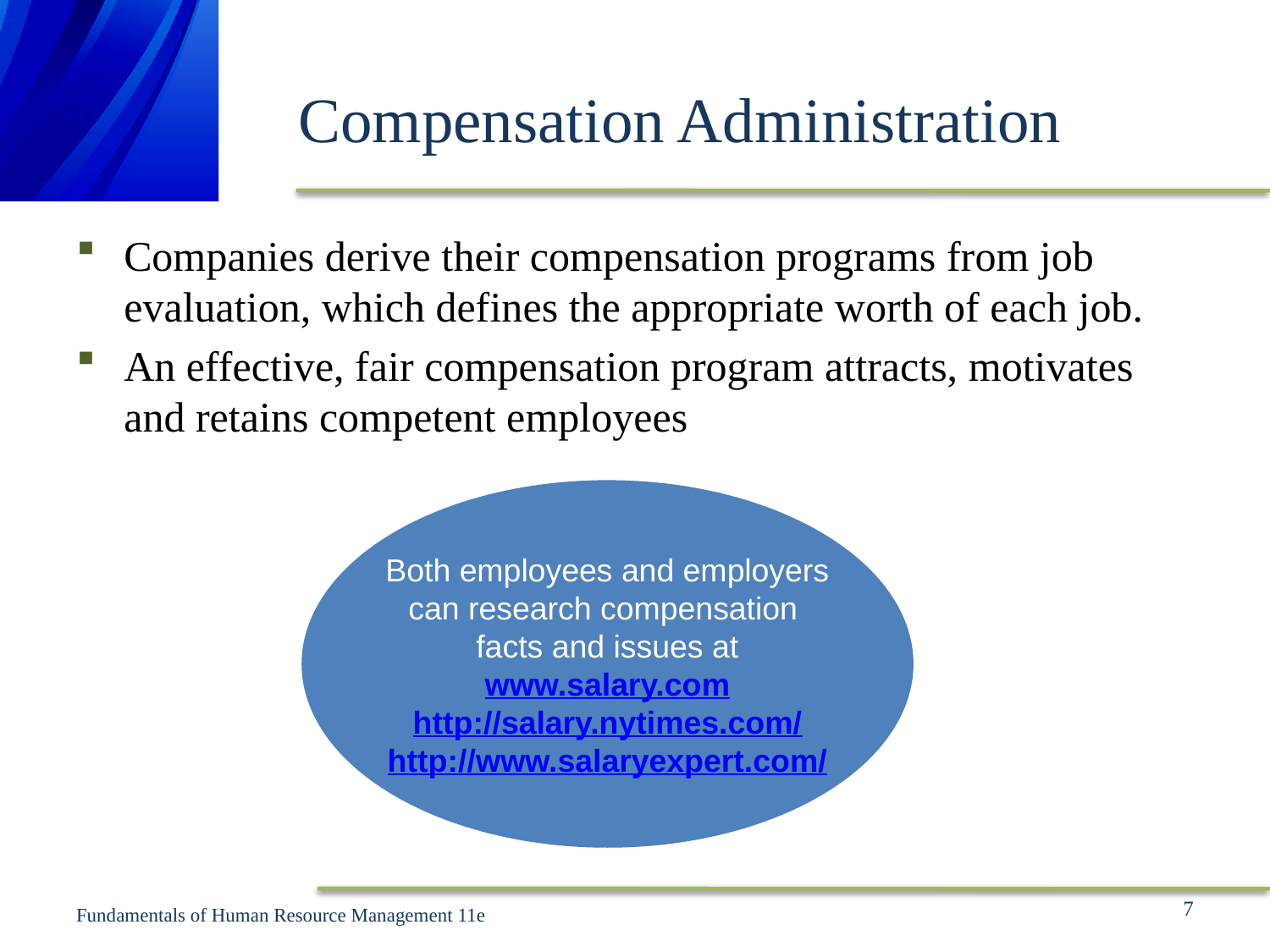

# Compensation Administration
Companies derive their compensation programs from job evaluation, which defines the appropriate worth of each job.
An effective, fair compensation program attracts, motivates and retains competent employees
Both employees and employers
can research compensation
facts and issues at
www.salary.com
http://salary.nytimes.com/
http://www.salaryexpert.com/
7
Fundamentals of Human Resource Management 11e